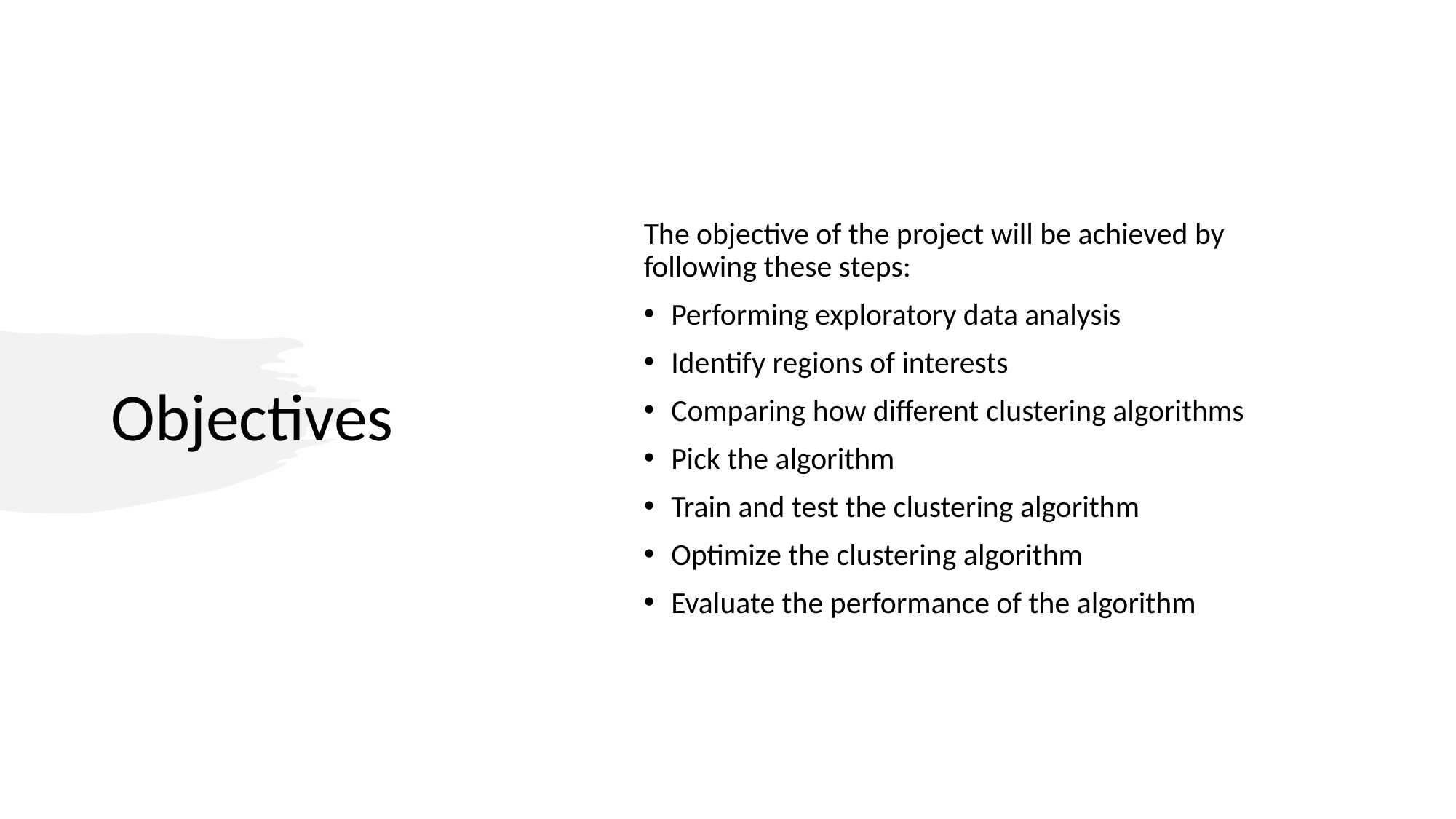

# Objectives
The objective of the project will be achieved by following these steps:
Performing exploratory data analysis
Identify regions of interests
Comparing how different clustering algorithms
Pick the algorithm
Train and test the clustering algorithm
Optimize the clustering algorithm
Evaluate the performance of the algorithm